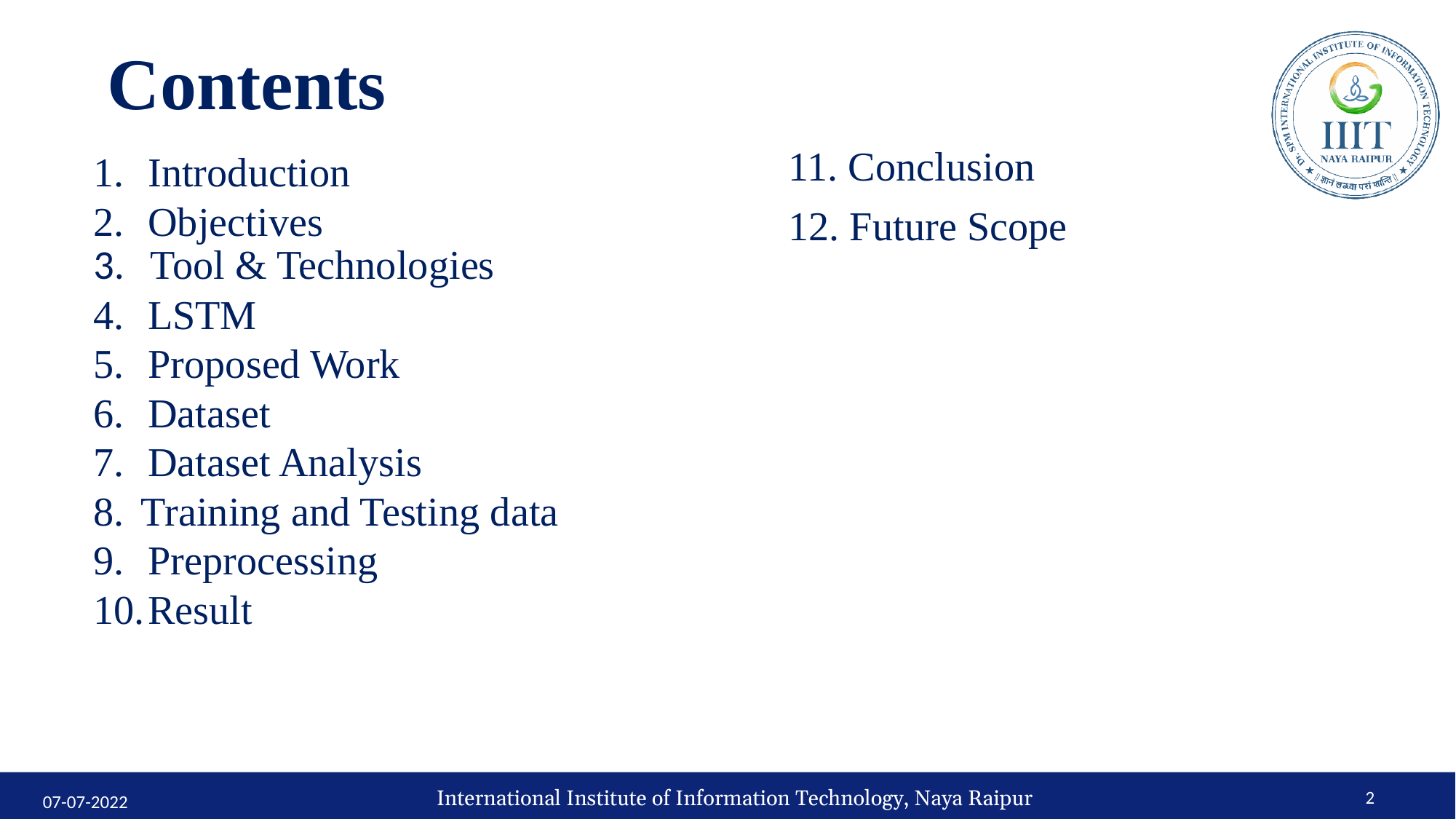

# Contents
Introduction
Objectives
 Tool & Technologies
LSTM
Proposed Work
Dataset
Dataset Analysis
Training and Testing data
Preprocessing
Result

11. Conclusion
12. Future Scope

International Institute of Information Technology, Naya Raipur
2
07-07-2022